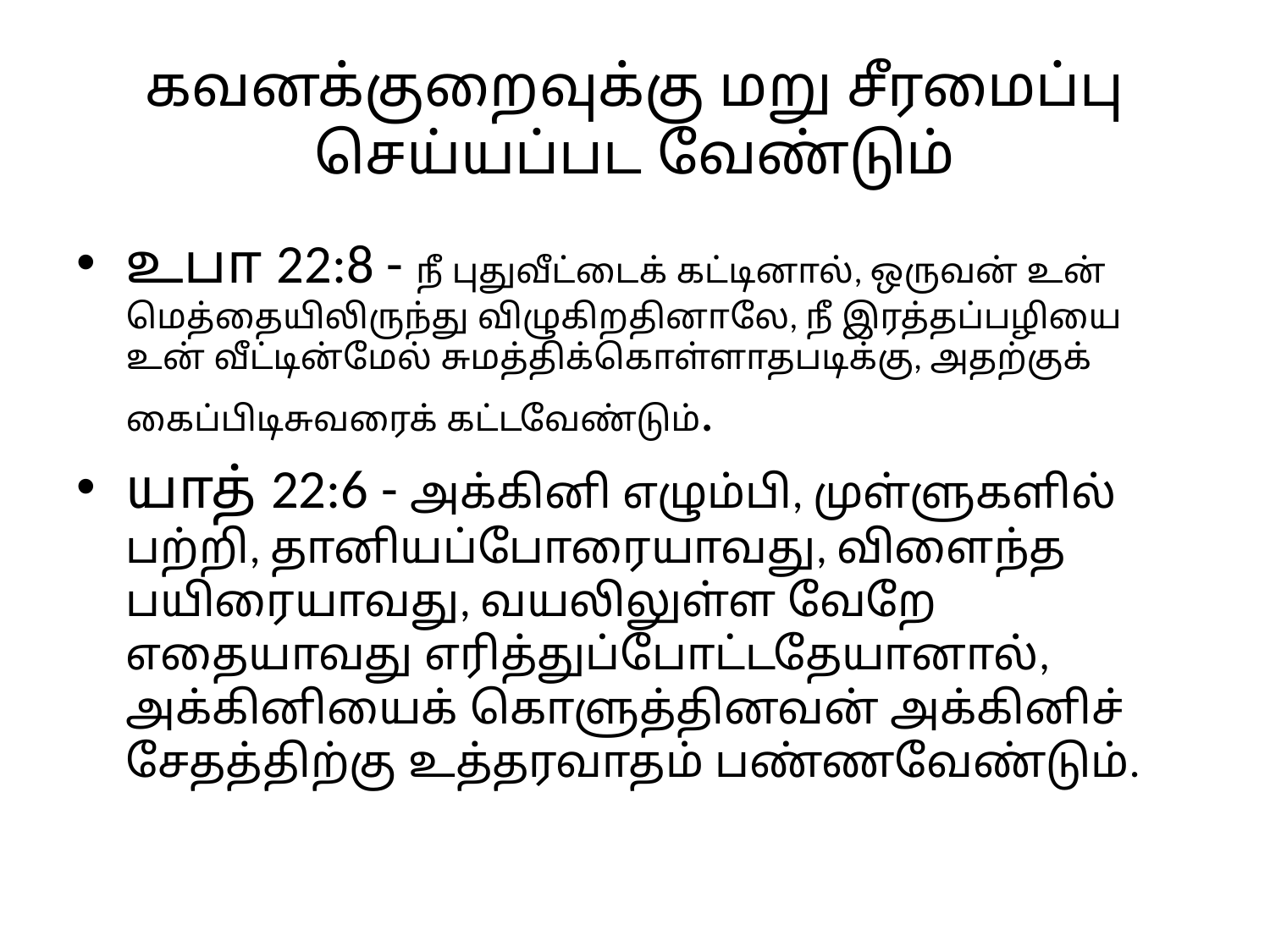

# கவனக்குறைவுக்கு மறு சீரமைப்பு செய்யப்பட வேண்டும்
உபா 22:8 - நீ புதுவீட்டைக் கட்டினால், ஒருவன் உன் மெத்தையிலிருந்து விழுகிறதினாலே, நீ இரத்தப்பழியை உன் வீட்டின்மேல் சுமத்திக்கொள்ளாதபடிக்கு, அதற்குக் கைப்பிடிசுவரைக் கட்டவேண்டும்.
யாத் 22:6 - அக்கினி எழும்பி, முள்ளுகளில் பற்றி, தானியப்போரையாவது, விளைந்த பயிரையாவது, வயலிலுள்ள வேறே எதையாவது எரித்துப்போட்டதேயானால், அக்கினியைக் கொளுத்தினவன் அக்கினிச் சேதத்திற்கு உத்தரவாதம் பண்ணவேண்டும்.